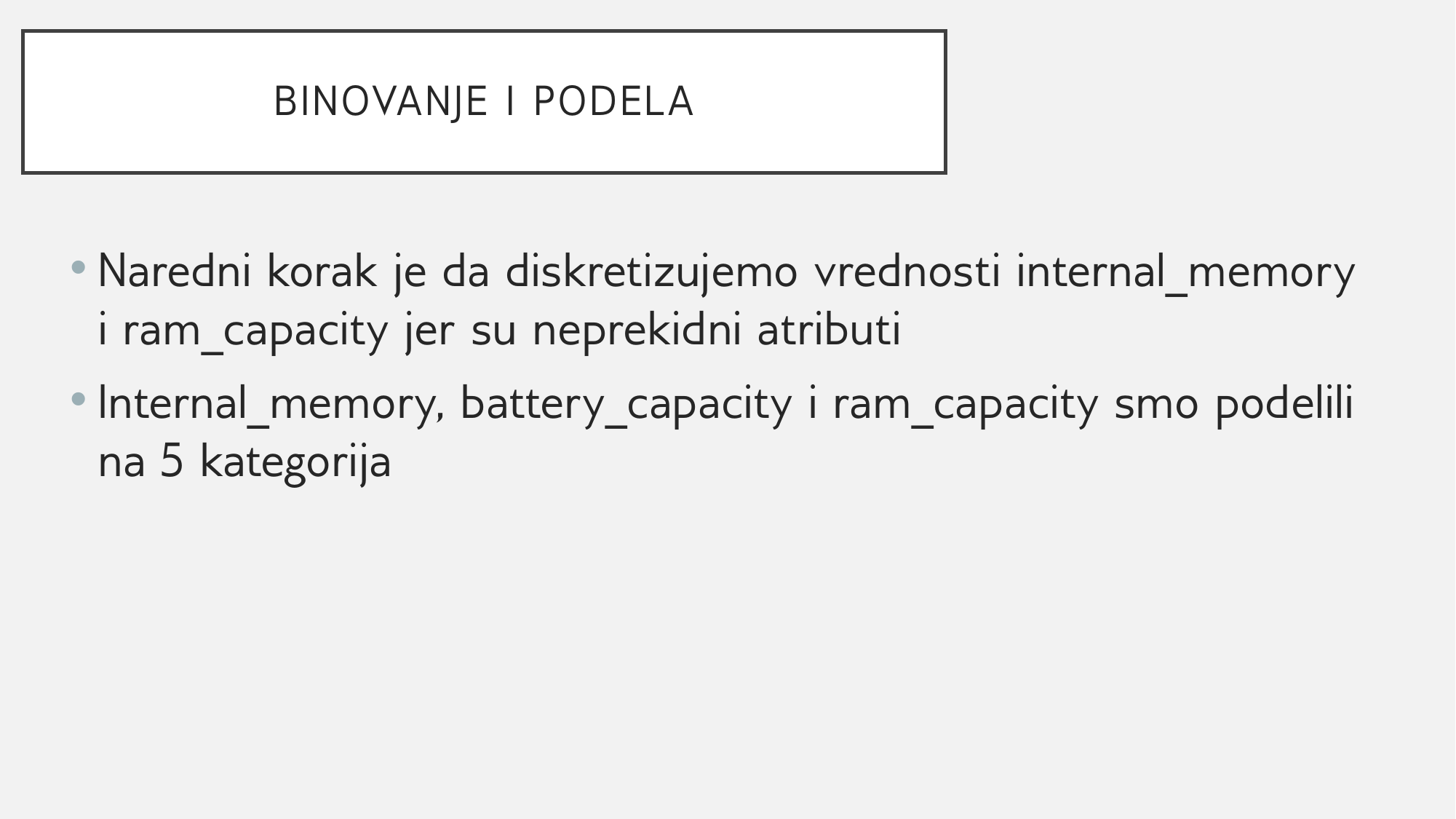

# Binovanje I podela
Naredni korak je da diskretizujemo vrednosti internal_memory i ram_capacity jer su neprekidni atributi
Internal_memory, battery_capacity i ram_capacity smo podelili na 5 kategorija